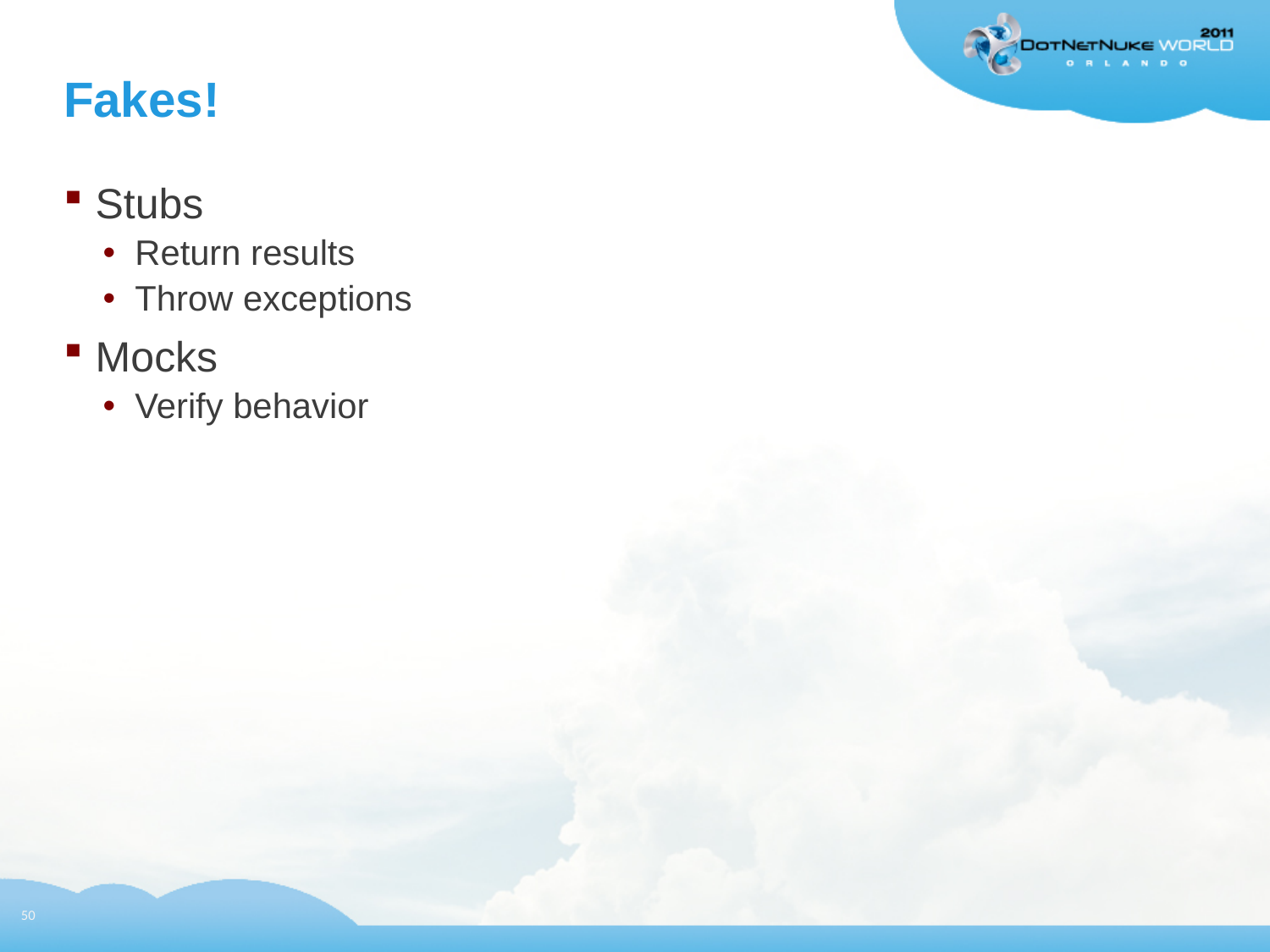

# Fakes!
Stubs
Return results
Throw exceptions
Mocks
Verify behavior